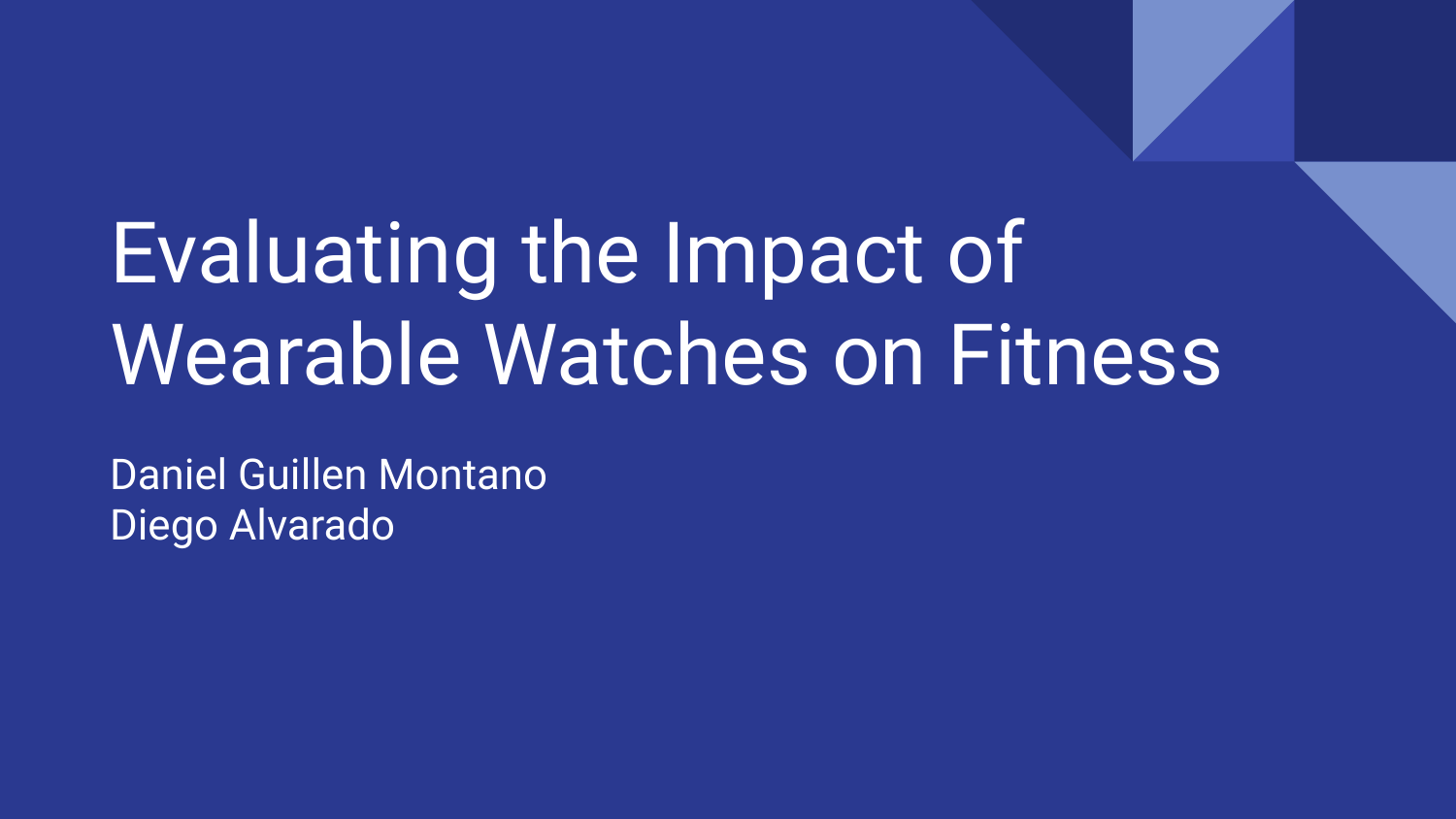

# Evaluating the Impact of Wearable Watches on Fitness
Daniel Guillen Montano
Diego Alvarado